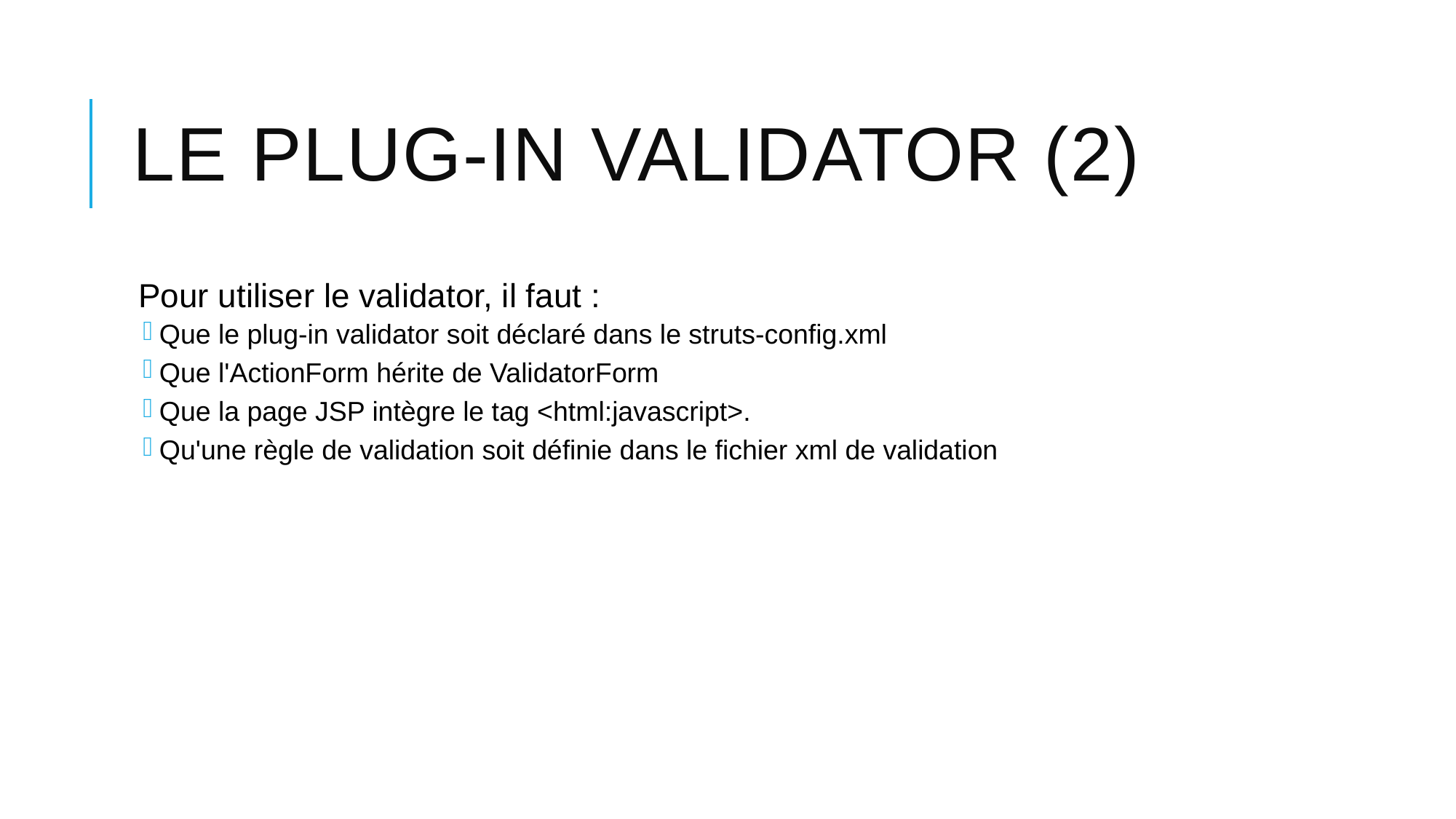

# Le plug-in Validator (2)
Pour utiliser le validator, il faut :
Que le plug-in validator soit déclaré dans le struts-config.xml
Que l'ActionForm hérite de ValidatorForm
Que la page JSP intègre le tag <html:javascript>.
Qu'une règle de validation soit définie dans le fichier xml de validation